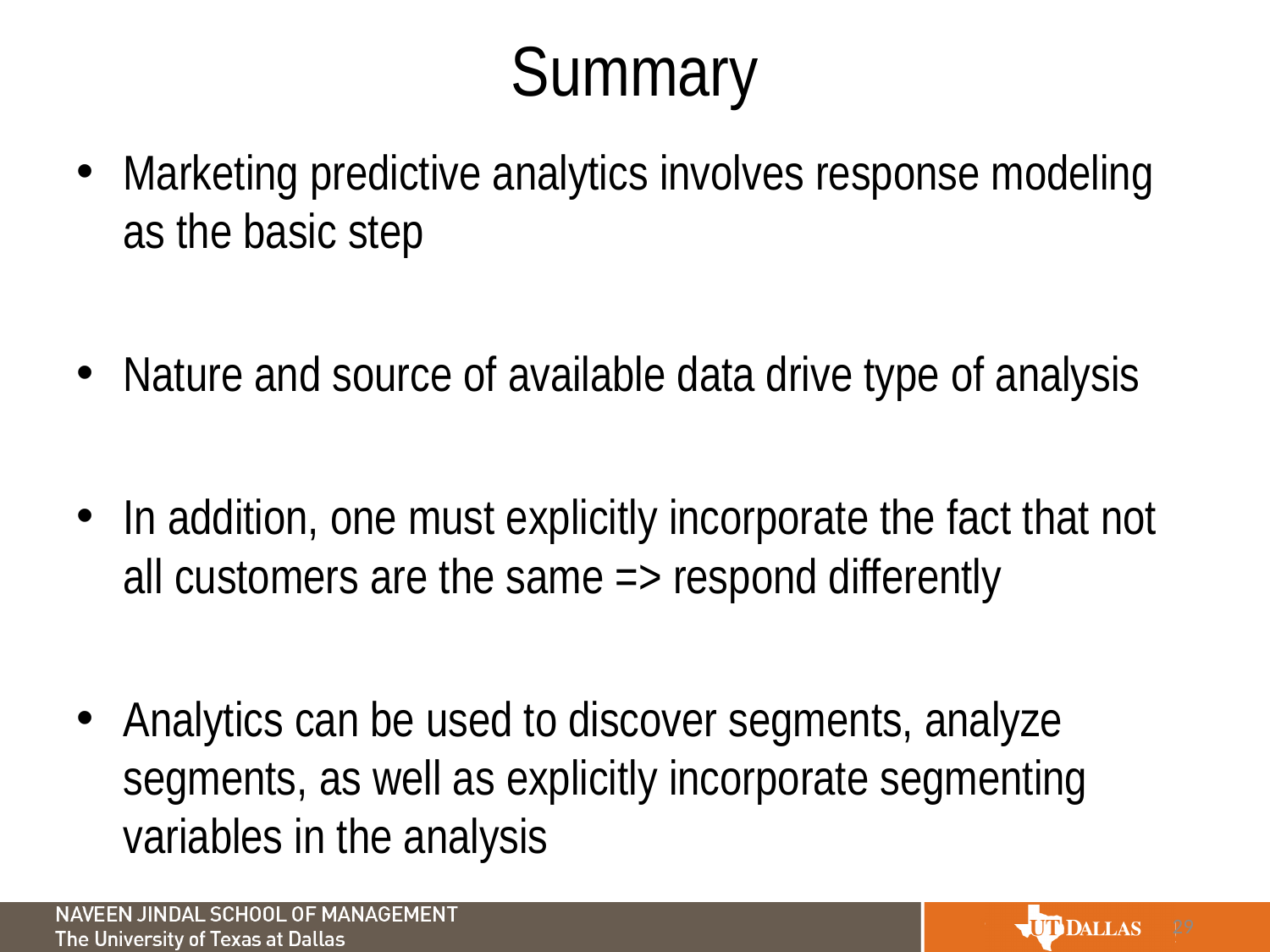

# Summary
Marketing predictive analytics involves response modeling as the basic step

Nature and source of available data drive type of analysis

In addition, one must explicitly incorporate the fact that not all customers are the same => respond differently

Analytics can be used to discover segments, analyze segments, as well as explicitly incorporate segmenting variables in the analysis

29